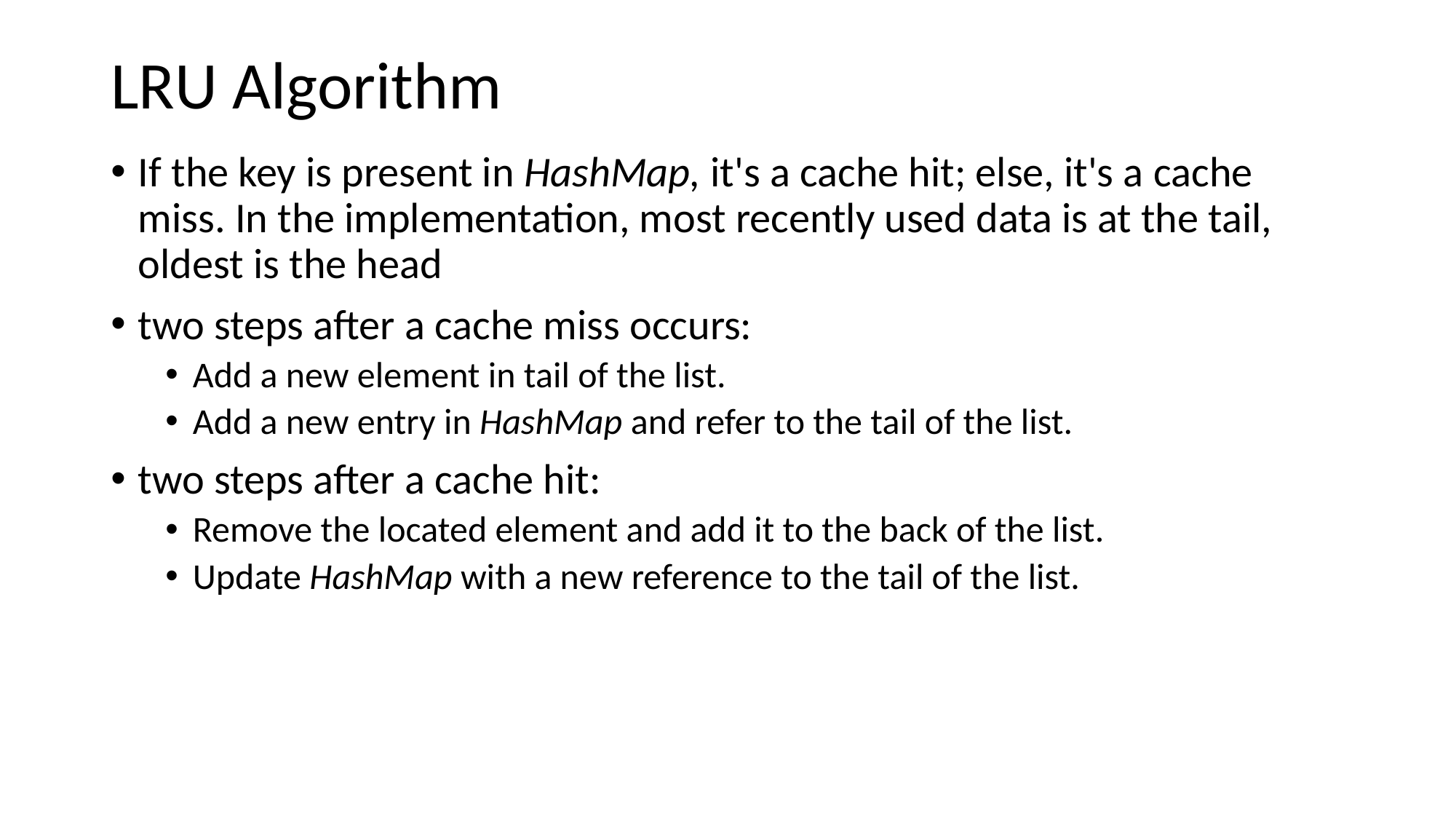

# LRU Algorithm
If the key is present in HashMap, it's a cache hit; else, it's a cache miss. In the implementation, most recently used data is at the tail, oldest is the head
two steps after a cache miss occurs:
Add a new element in tail of the list.
Add a new entry in HashMap and refer to the tail of the list.
two steps after a cache hit:
Remove the located element and add it to the back of the list.
Update HashMap with a new reference to the tail of the list.